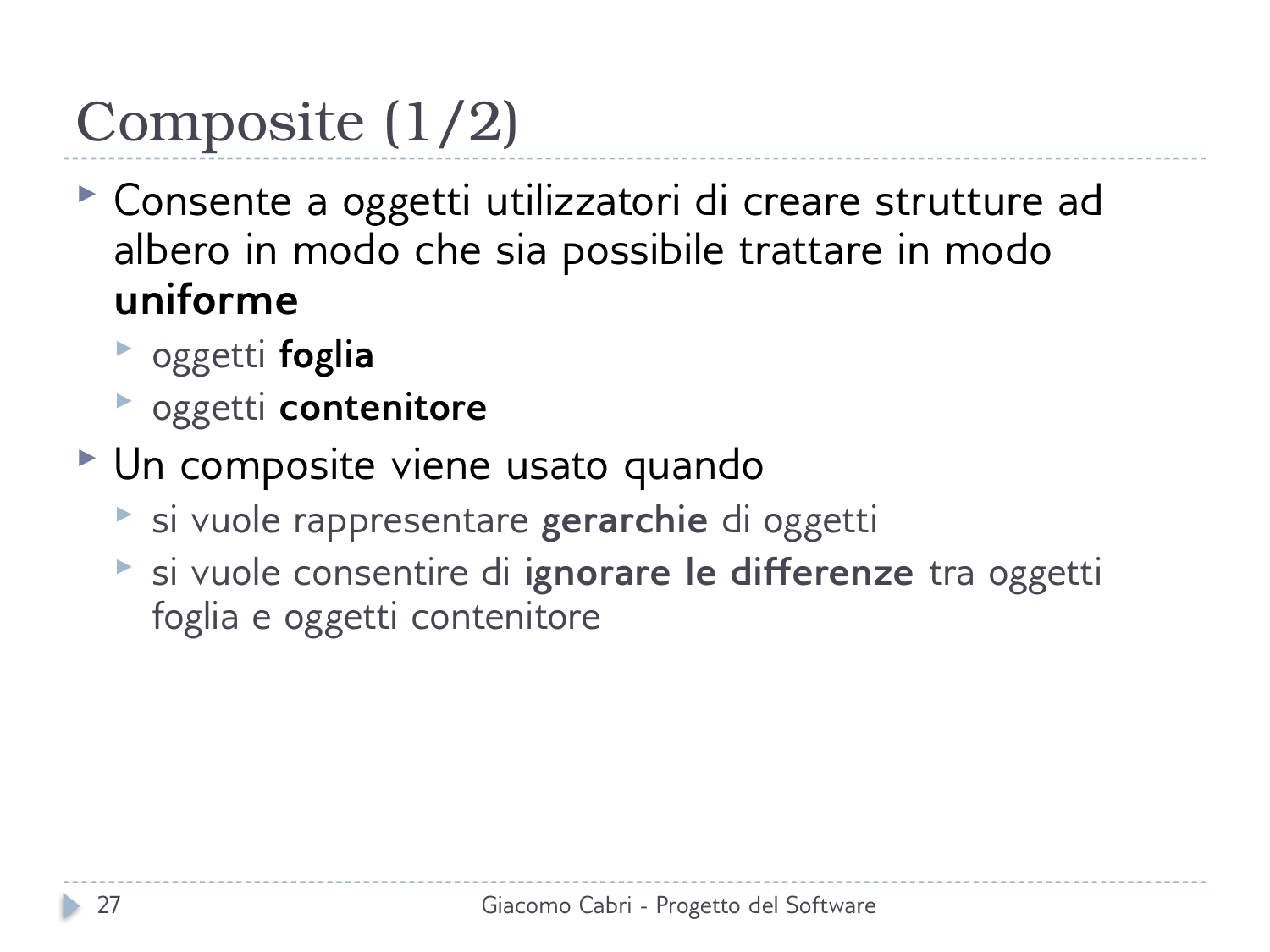

# Composite (1/2)
Consente a oggetti utilizzatori di creare strutture ad albero in modo che sia possibile trattare in modo uniforme
oggetti foglia
oggetti contenitore
Un composite viene usato quando
si vuole rappresentare gerarchie di oggetti
si vuole consentire di ignorare le differenze tra oggetti foglia e oggetti contenitore
27
Giacomo Cabri - Progetto del Software